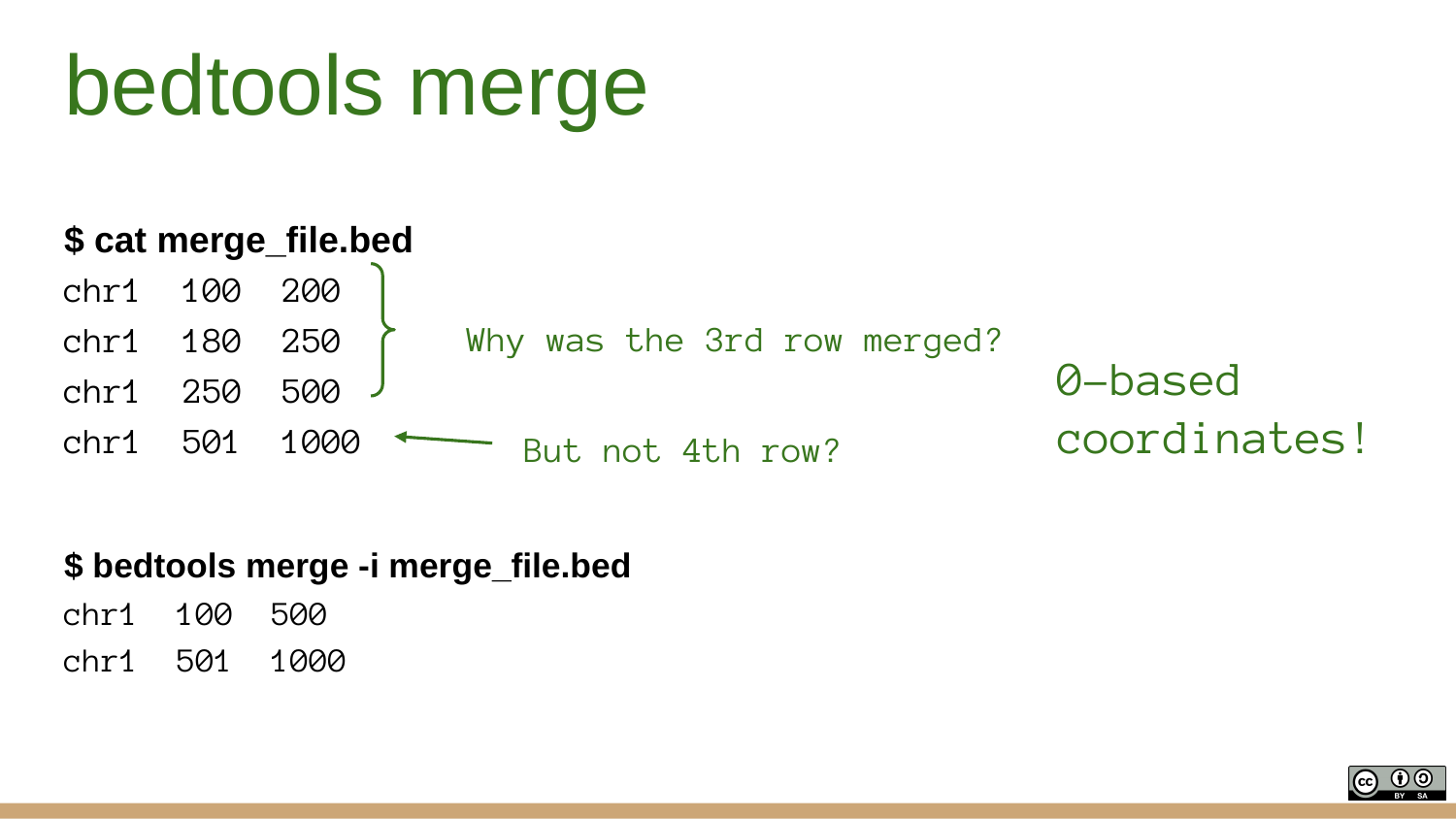

# bedtools merge
$ cat merge_file.bed
chr1  100  200
chr1  180  250
chr1  250  500
chr1  501  1000

Why was the 3rd row merged?
But not 4th row?
0-based coordinates!
$ bedtools merge -i merge_file.bed
chr1  100  500
chr1  501  1000